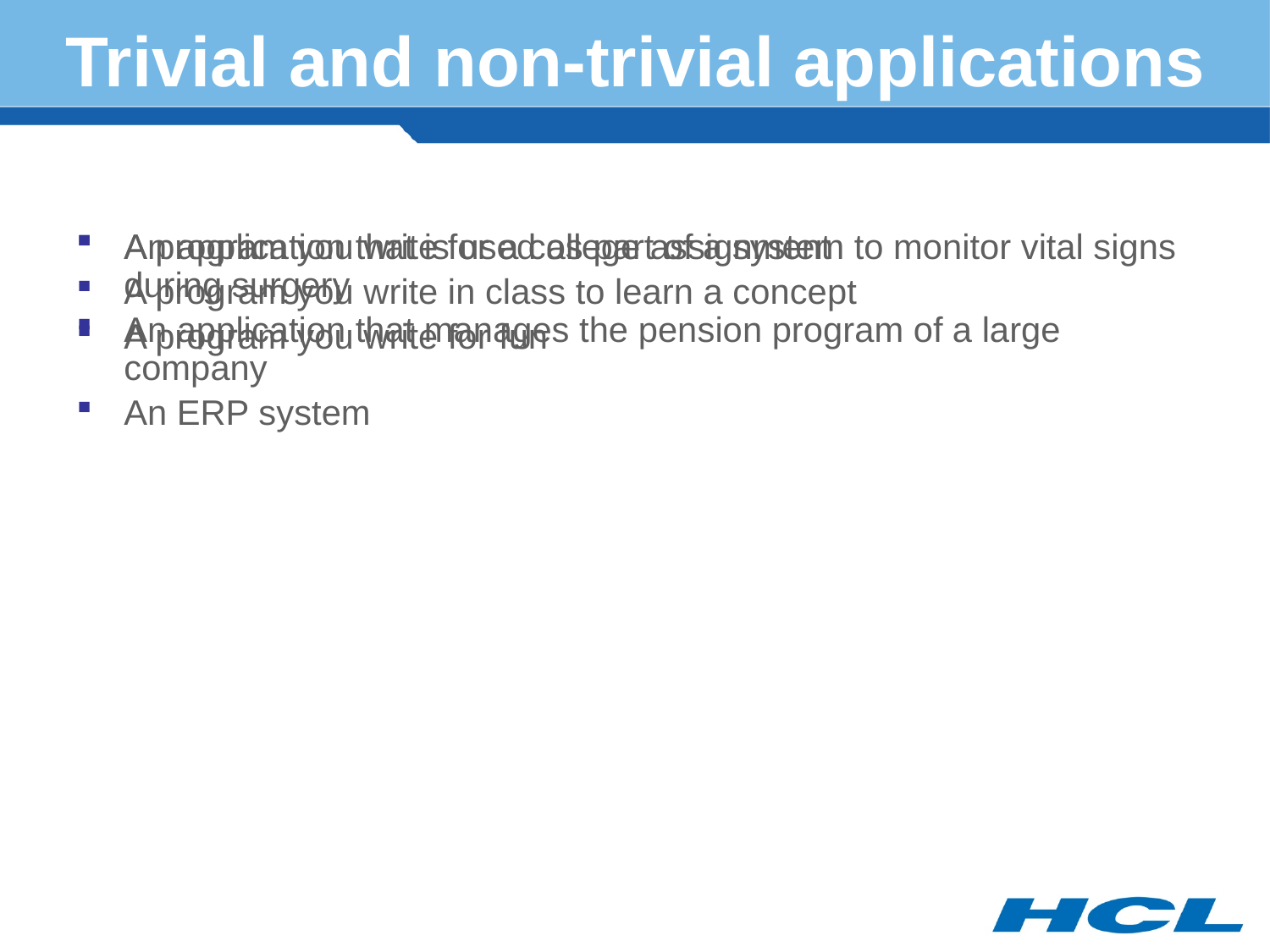

# Trivial and non-trivial applications
A program you write for a college assignment
A program you write in class to learn a concept
A program you write for fun
An application that is used as part of a system to monitor vital signs during surgery
An application that manages the pension program of a large company
An ERP system